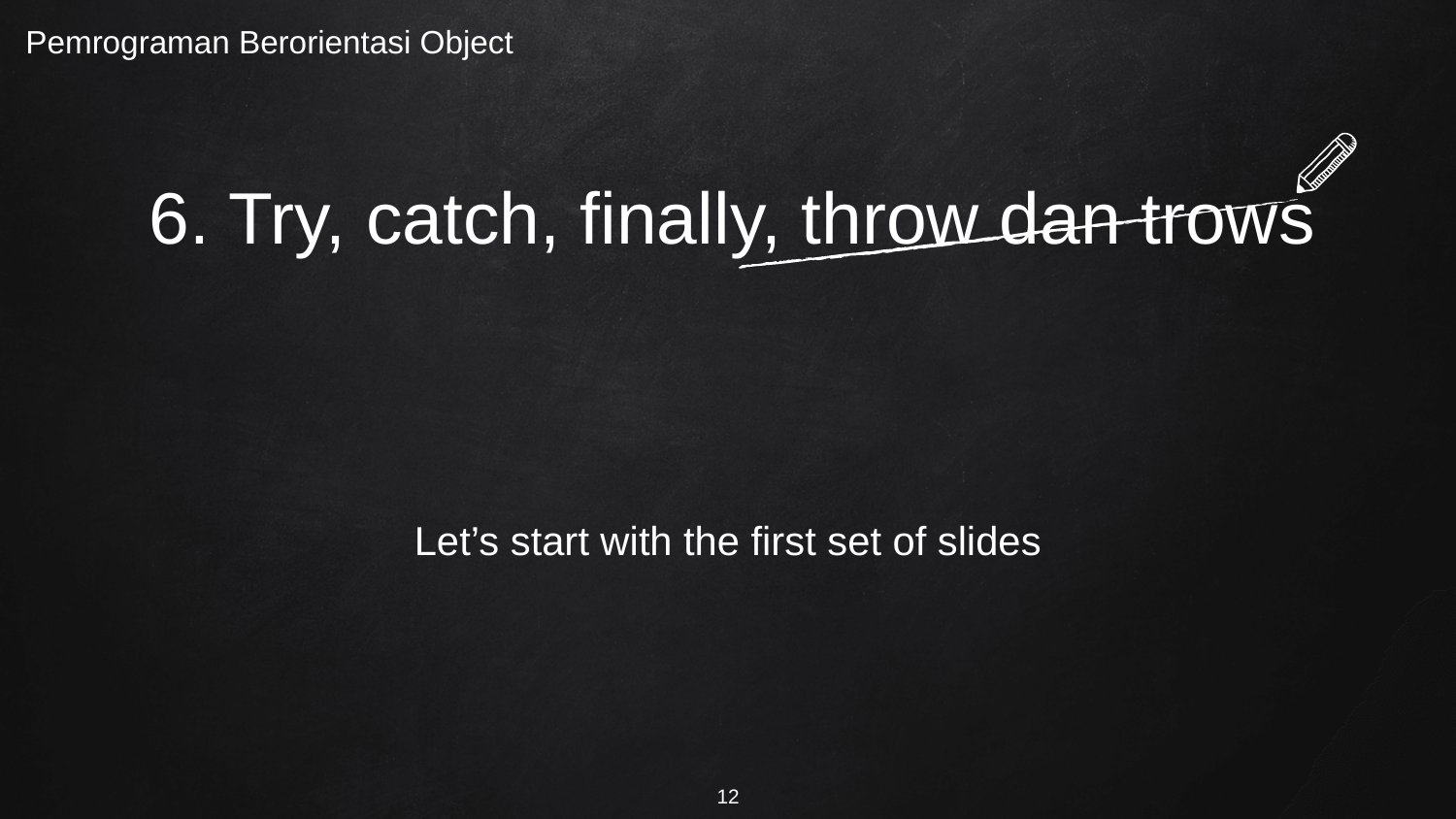

Pemrograman Berorientasi Object
# 6. Try, catch, finally, throw dan trows

Let’s start with the first set of slides
12